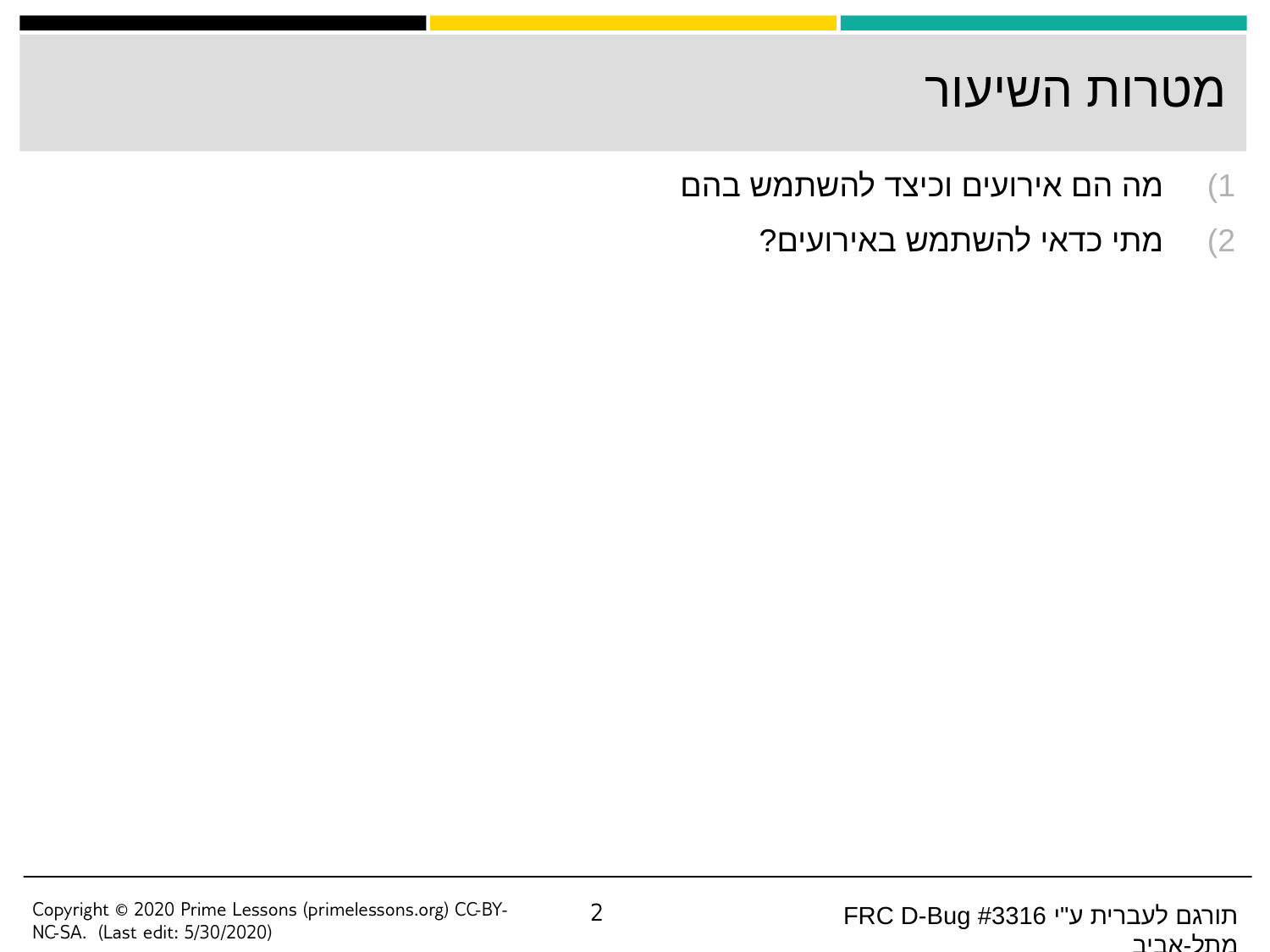

# מטרות השיעור
מה הם אירועים וכיצד להשתמש בהם
מתי כדאי להשתמש באירועים?

Copyright © 2020 Prime Lessons (primelessons.org) CC-BY-NC-SA.  (Last edit: 5/30/2020)
2